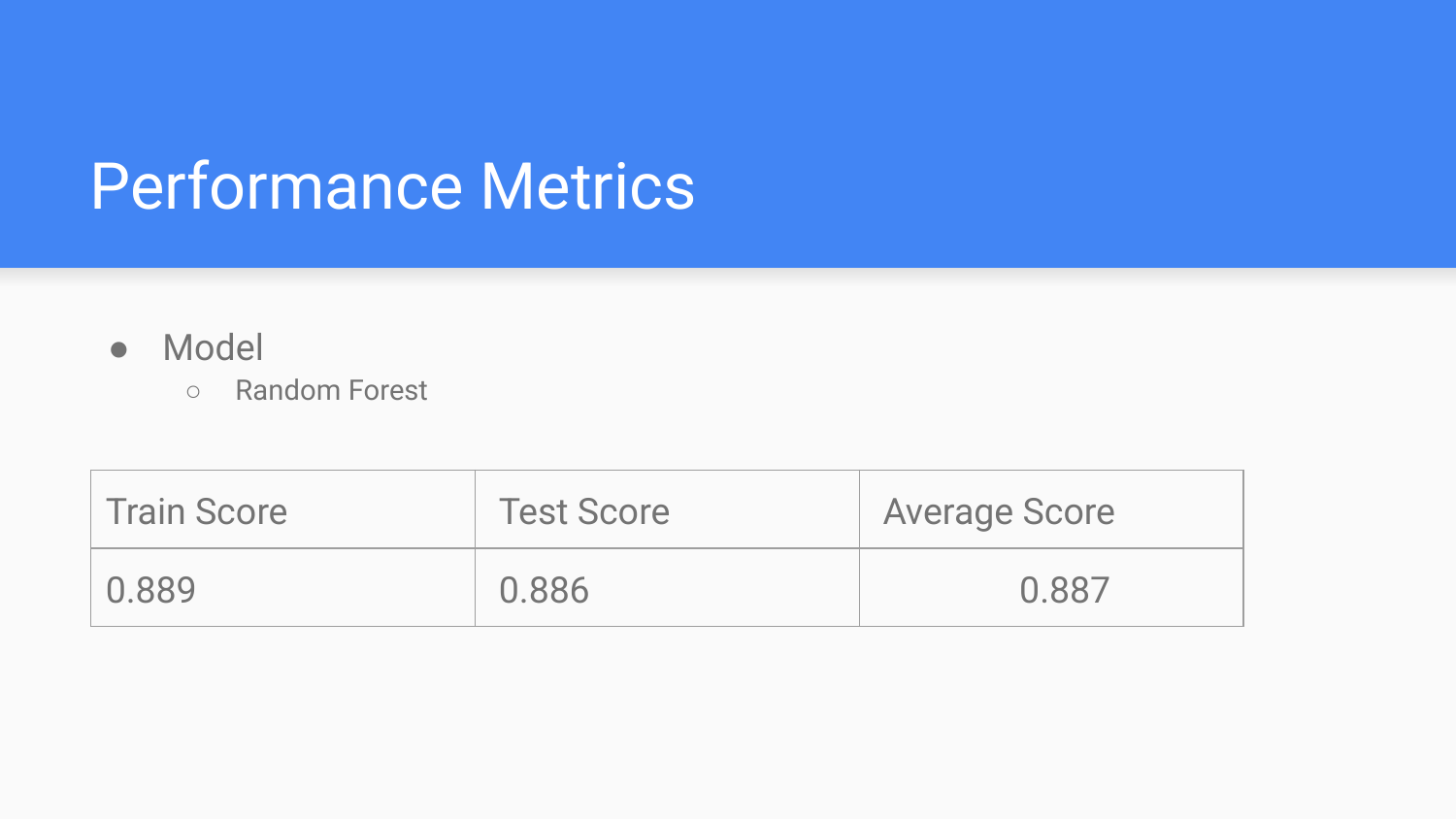

# Performance Metrics
Model
Random Forest

| Train Score | Test Score | Average Score |
| --- | --- | --- |
| 0.889 | 0.886 | 0.887 |